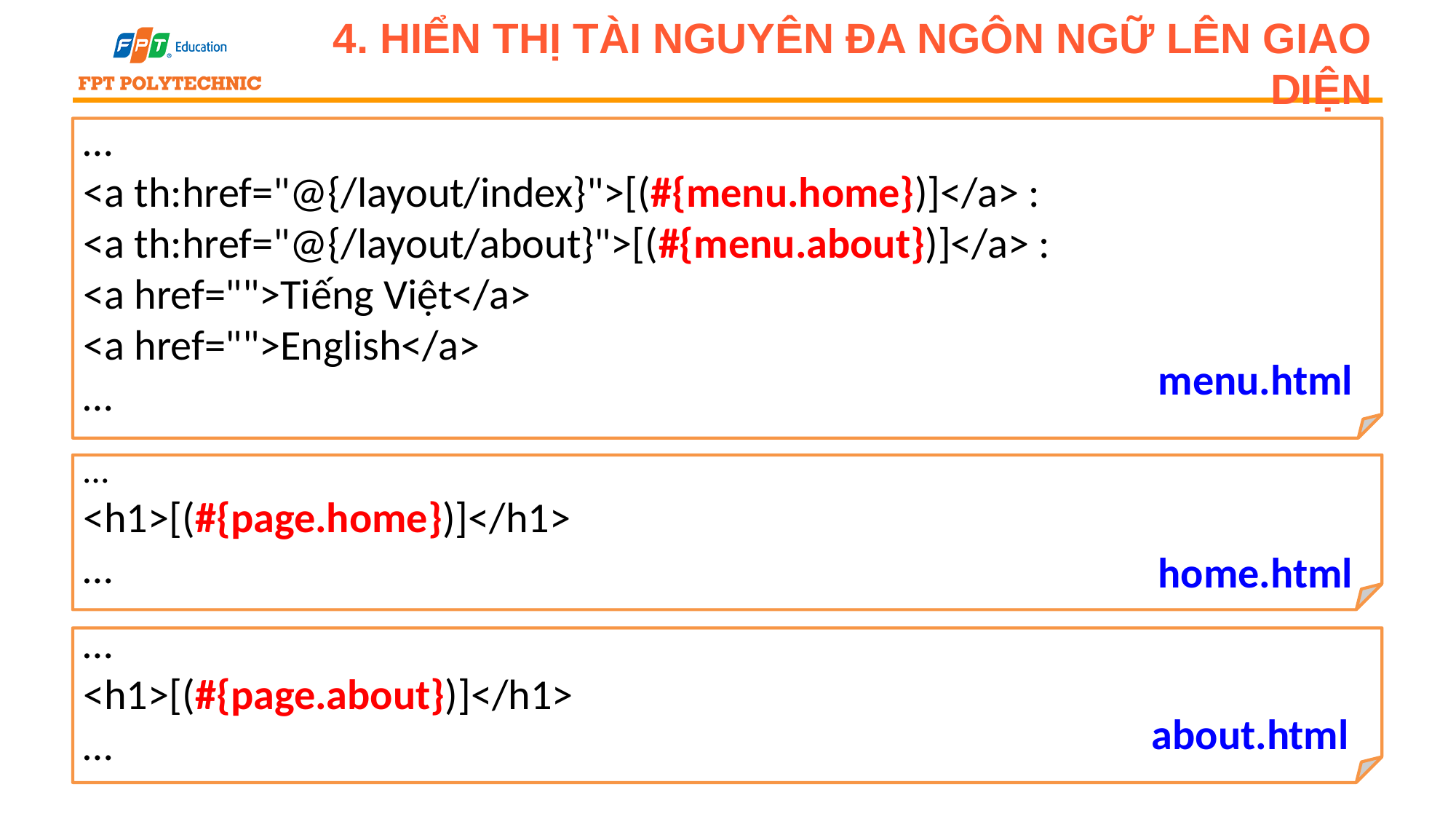

# 4. Hiển thị tài nguyên đa ngôn ngữ lên giao diện
…
<a th:href="@{/layout/index}">[(#{menu.home})]</a> :
<a th:href="@{/layout/about}">[(#{menu.about})]</a> :
<a href="">Tiếng Việt</a>
<a href="">English</a>
…
menu.html
…
<h1>[(#{page.home})]</h1>
…
home.html
…
<h1>[(#{page.about})]</h1>
…
about.html